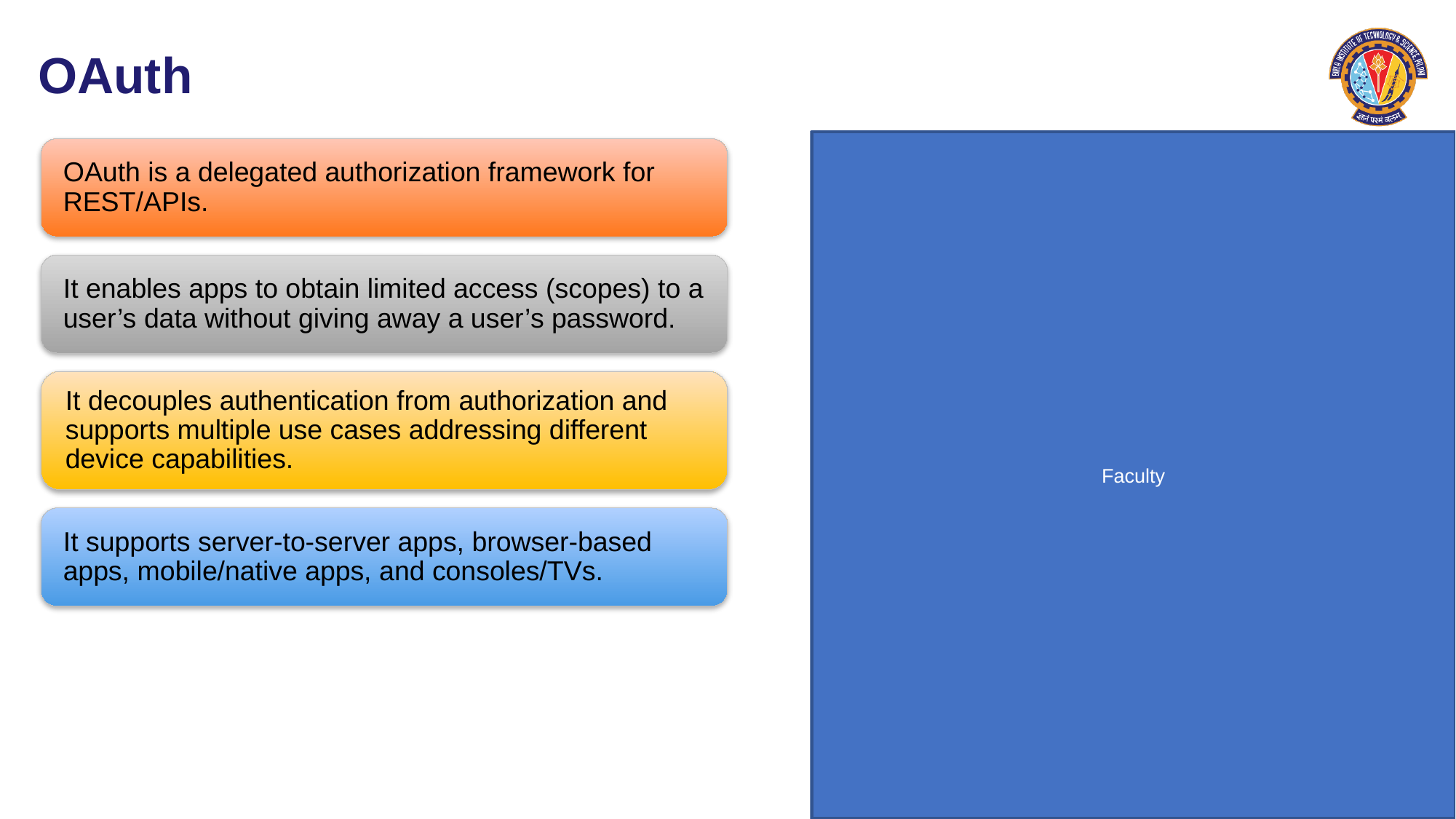

# OAuth
OAuth is a delegated authorization framework for REST/APIs.
It enables apps to obtain limited access (scopes) to a user’s data without giving away a user’s password.
It decouples authentication from authorization and supports multiple use cases addressing different device capabilities.
It supports server-to-server apps, browser-based apps, mobile/native apps, and consoles/TVs.